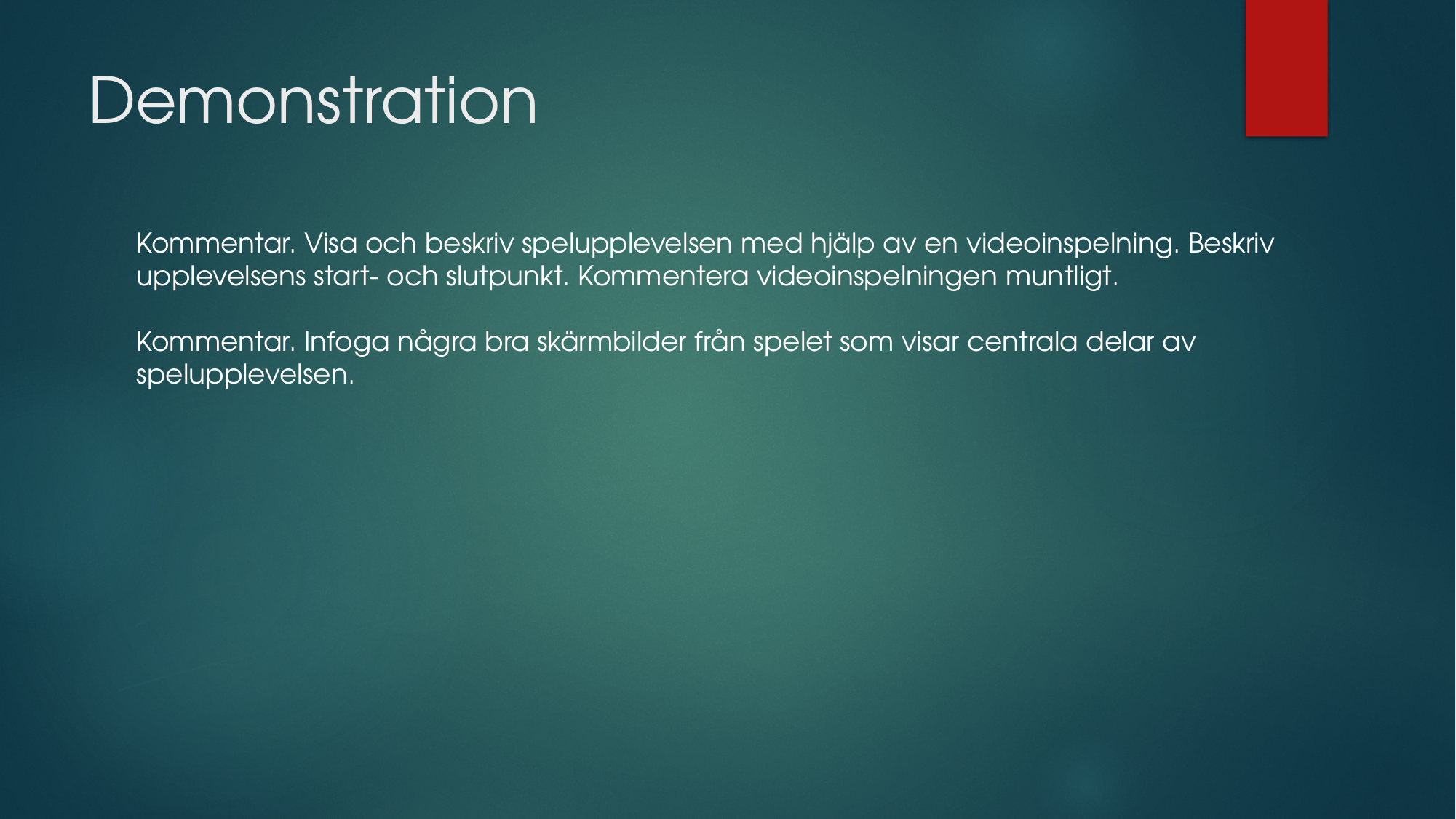

# Demonstration
Kommentar. Visa och beskriv spelupplevelsen med hjälp av en videoinspelning. Beskriv upplevelsens start- och slutpunkt. Kommentera videoinspelningen muntligt.

Kommentar. Infoga några bra skärmbilder från spelet som visar centrala delar av spelupplevelsen.